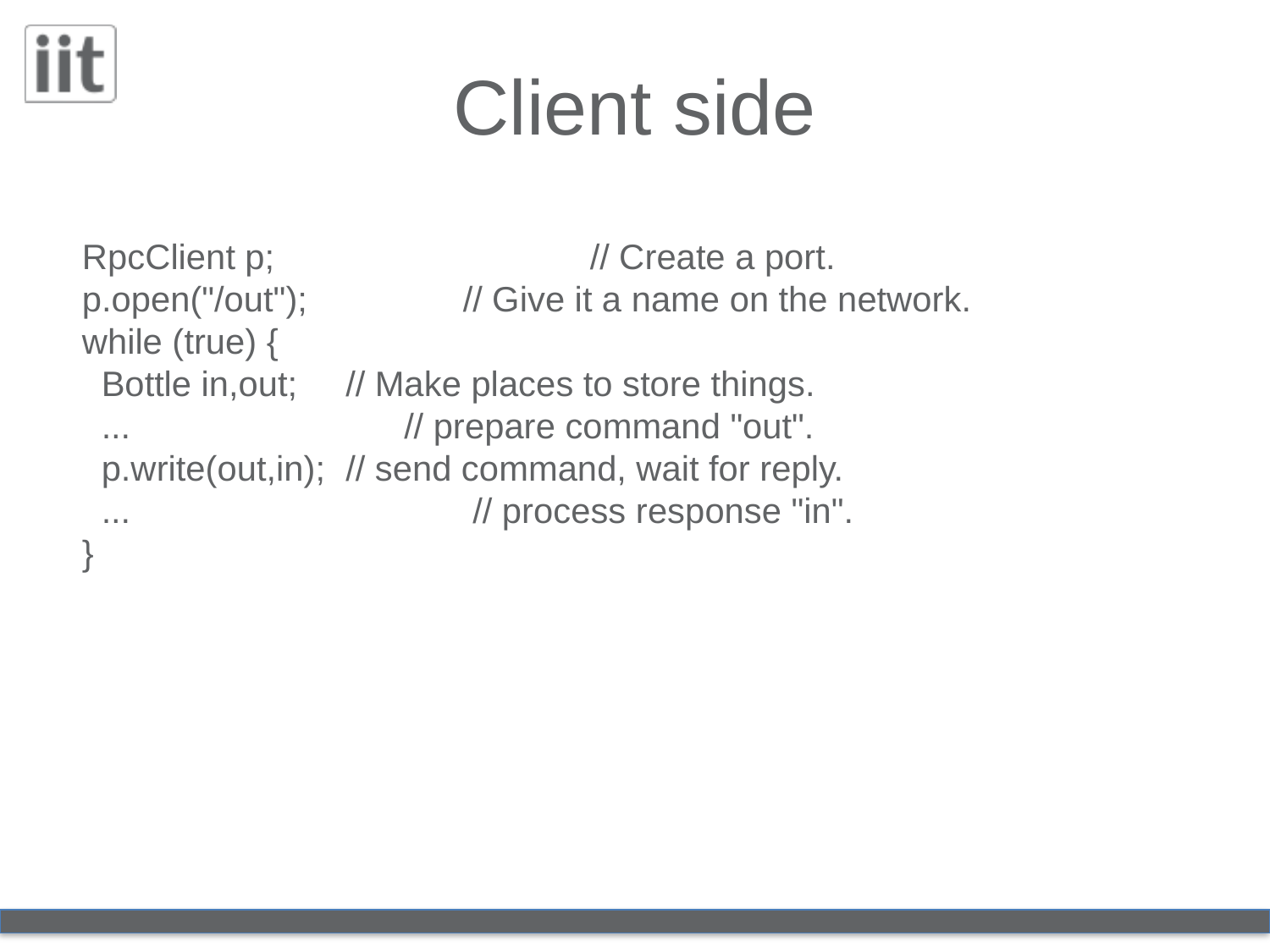

# Client side
RpcClient p;            		// Create a port.
p.open("/out");    	// Give it a name on the network.
while (true) {
  Bottle in,out;   	 // Make places to store things.
  ...            	       // prepare command "out".
  p.write(out,in); 	 // send command, wait for reply.
  ...              		 // process response "in".
}